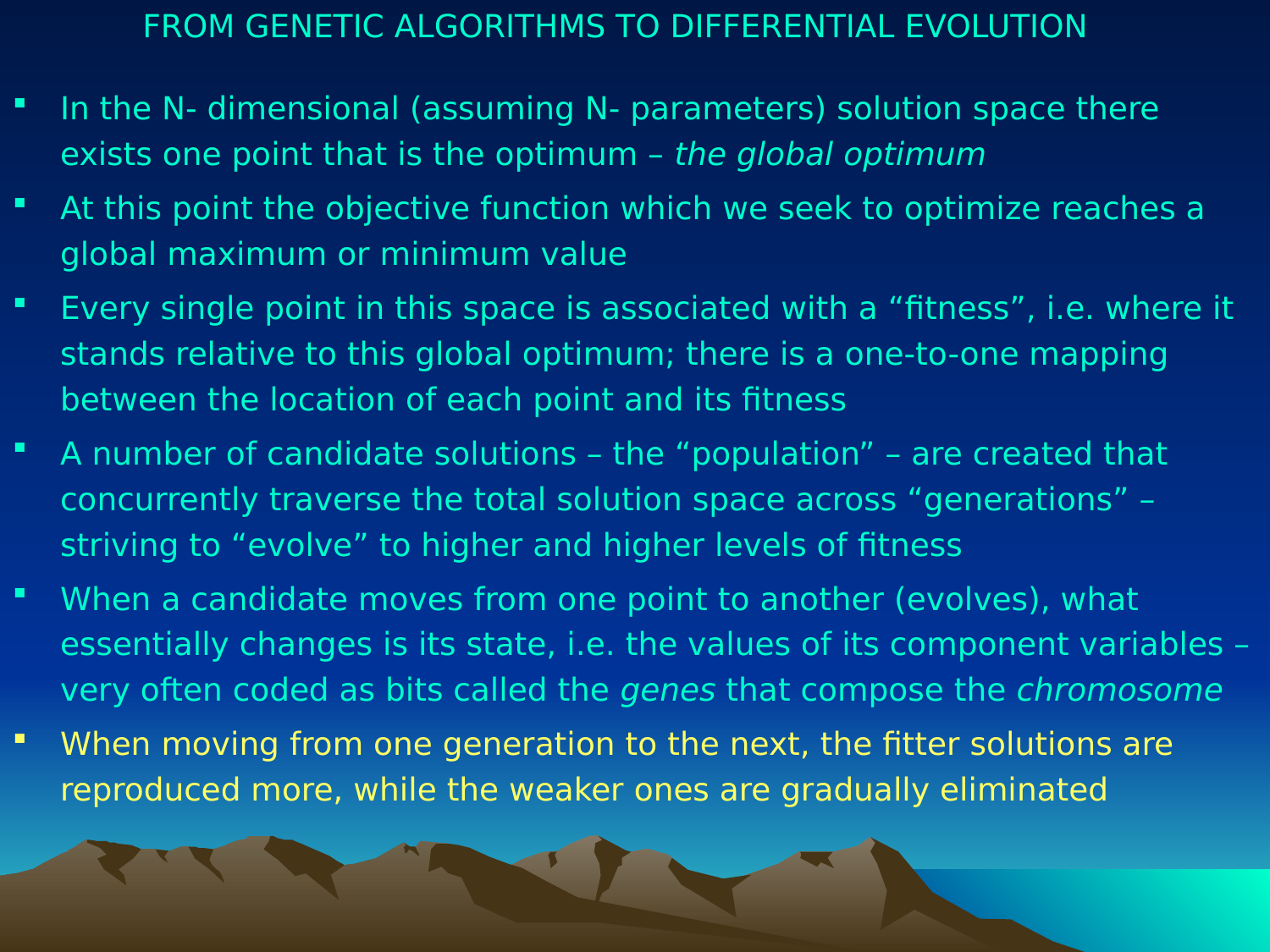

FROM GENETIC ALGORITHMS TO DIFFERENTIAL EVOLUTION
In the N- dimensional (assuming N- parameters) solution space there exists one point that is the optimum – the global optimum
At this point the objective function which we seek to optimize reaches a global maximum or minimum value
Every single point in this space is associated with a “fitness”, i.e. where it stands relative to this global optimum; there is a one-to-one mapping between the location of each point and its fitness
A number of candidate solutions – the “population” – are created that concurrently traverse the total solution space across “generations” – striving to “evolve” to higher and higher levels of fitness
When a candidate moves from one point to another (evolves), what essentially changes is its state, i.e. the values of its component variables – very often coded as bits called the genes that compose the chromosome
When moving from one generation to the next, the fitter solutions are reproduced more, while the weaker ones are gradually eliminated